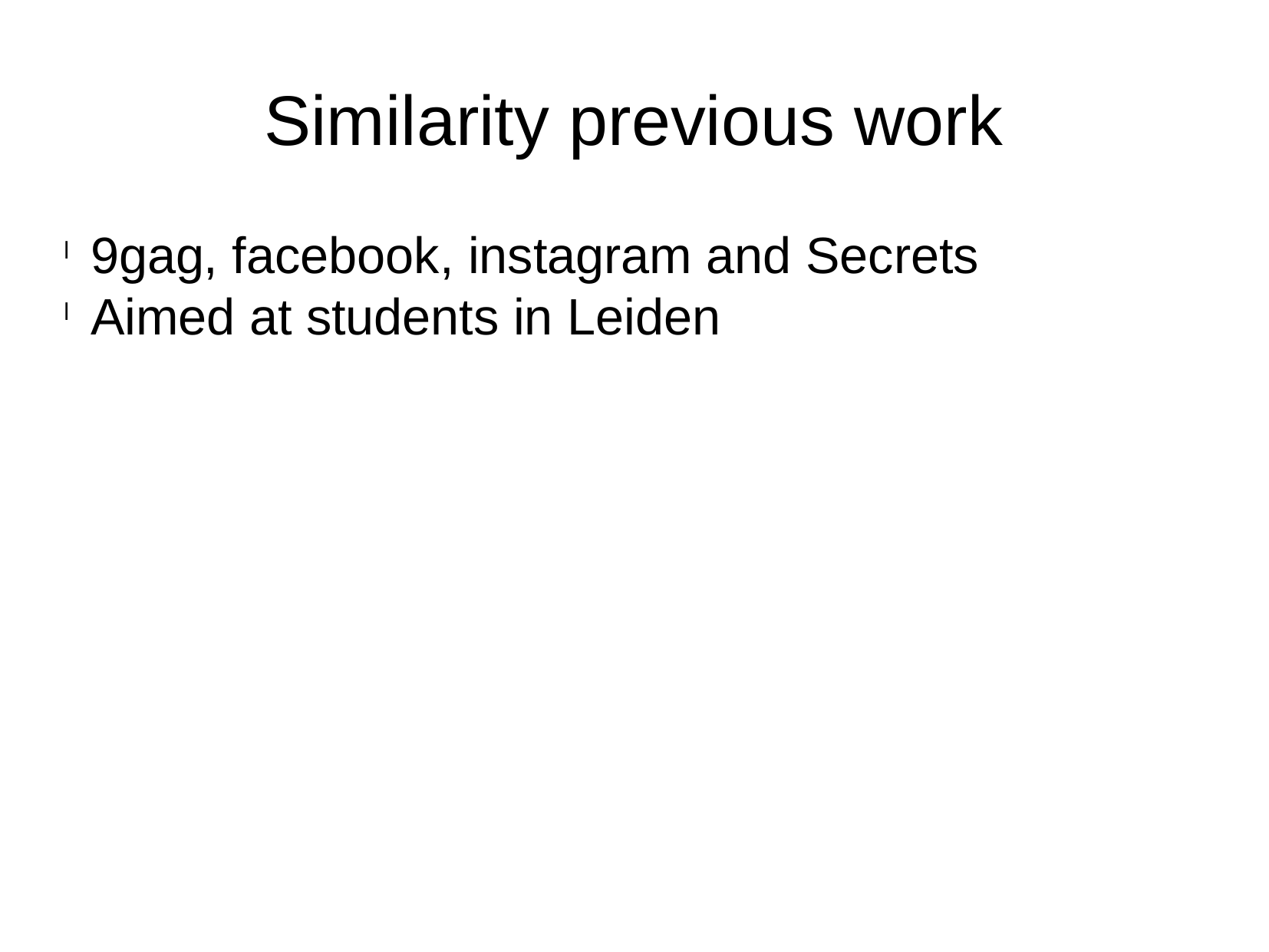

Similarity previous work
9gag, facebook, instagram and Secrets
Aimed at students in Leiden